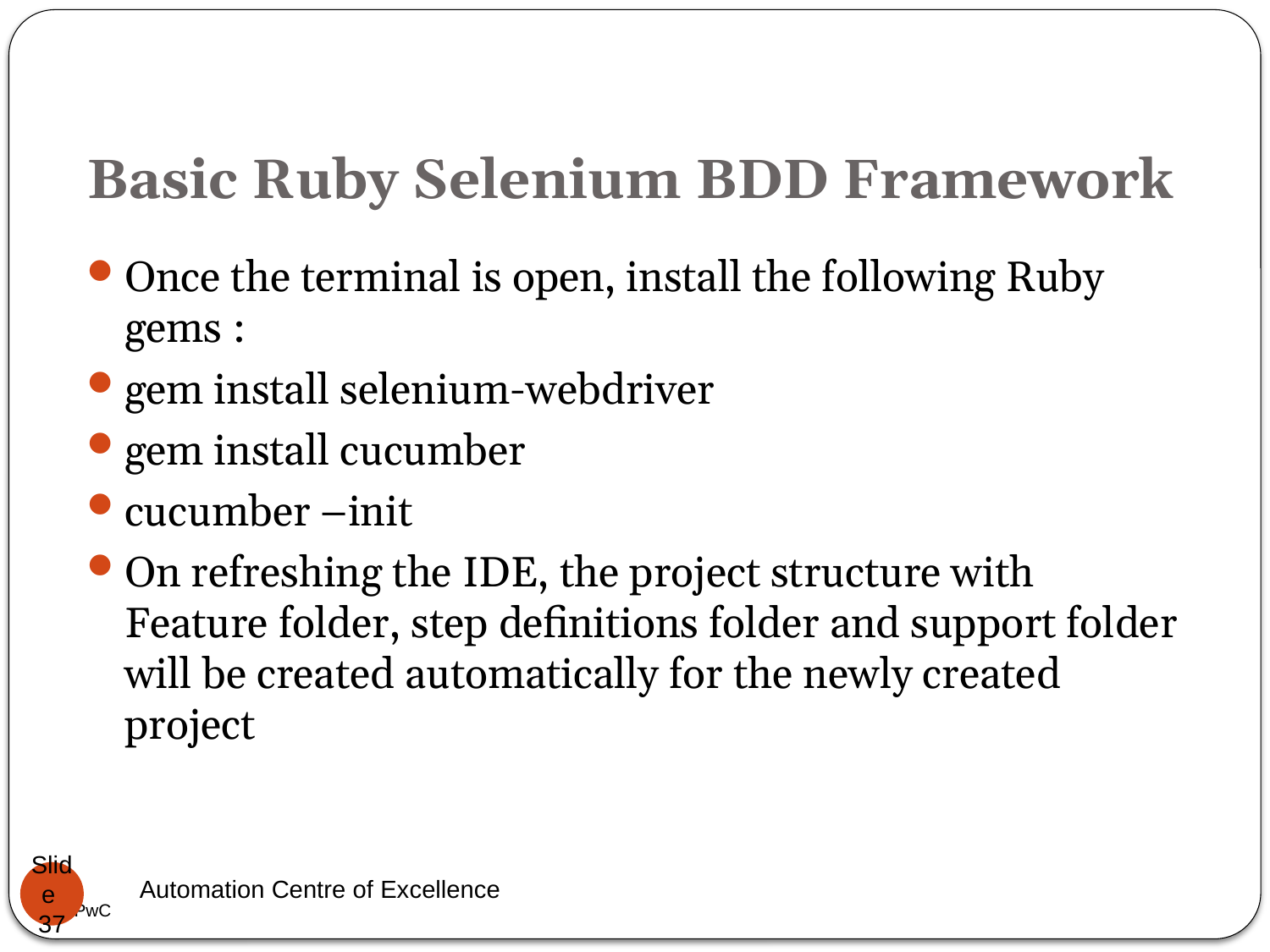

# Basic Ruby Selenium BDD Framework
Once the terminal is open, install the following Ruby gems :
gem install selenium-webdriver
gem install cucumber
cucumber –init
On refreshing the IDE, the project structure with Feature folder, step definitions folder and support folder will be created automatically for the newly created project

Automation Centre of Excellence

Slide 37